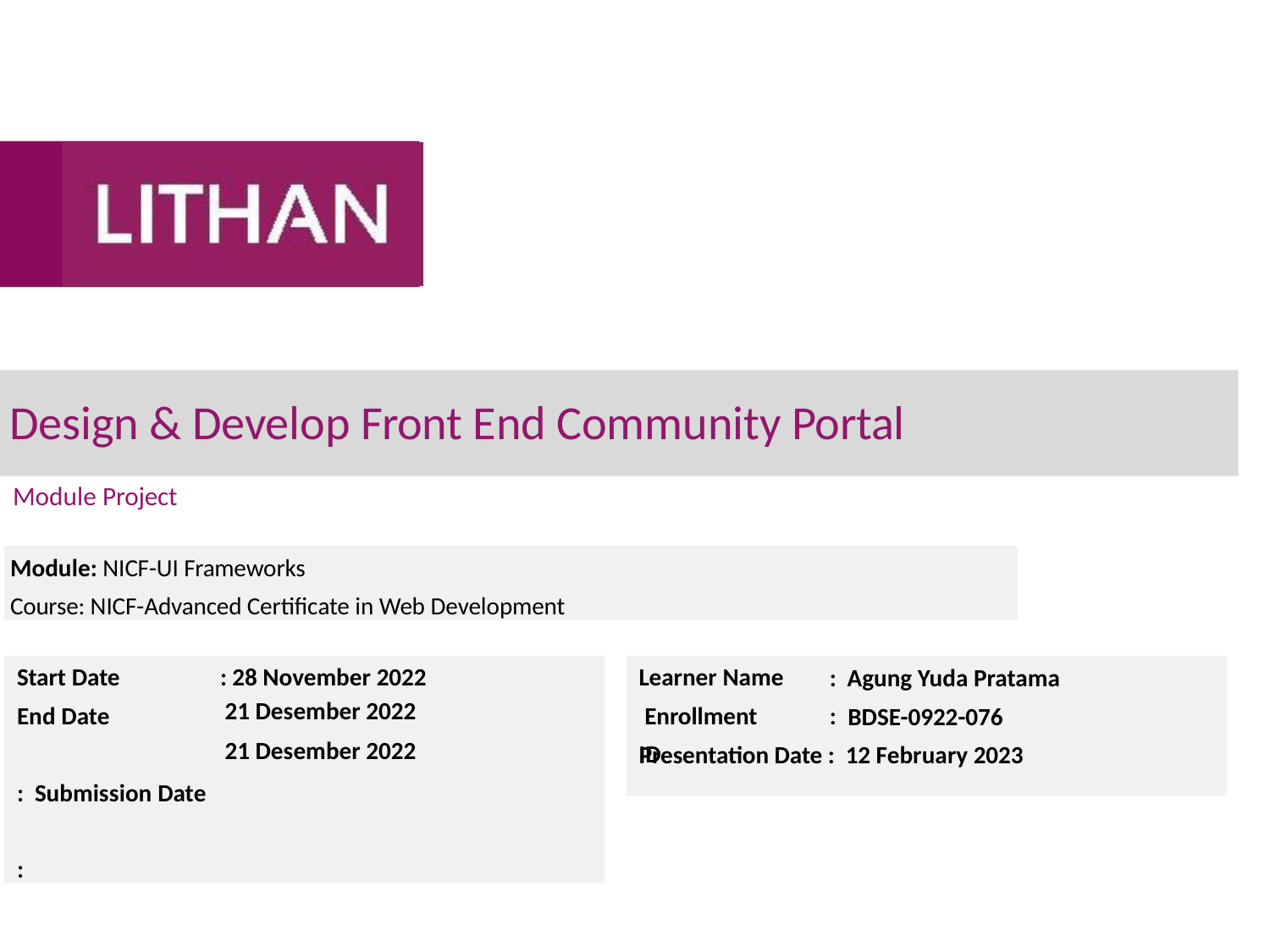

# Design & Develop Front End Community Portal
Module Project
Module: NICF-UI Frameworks
Course: NICF-Advanced Certificate in Web Development
Learner Name  Enrollment ID
:
:
Start Date	: 28 November 2022
End Date	:  Submission Date	:

Agung Yuda Pratama
21 Desember 2022
BDSE-0922-076
21 Desember 2022
Presentation Date :  12 February 2023